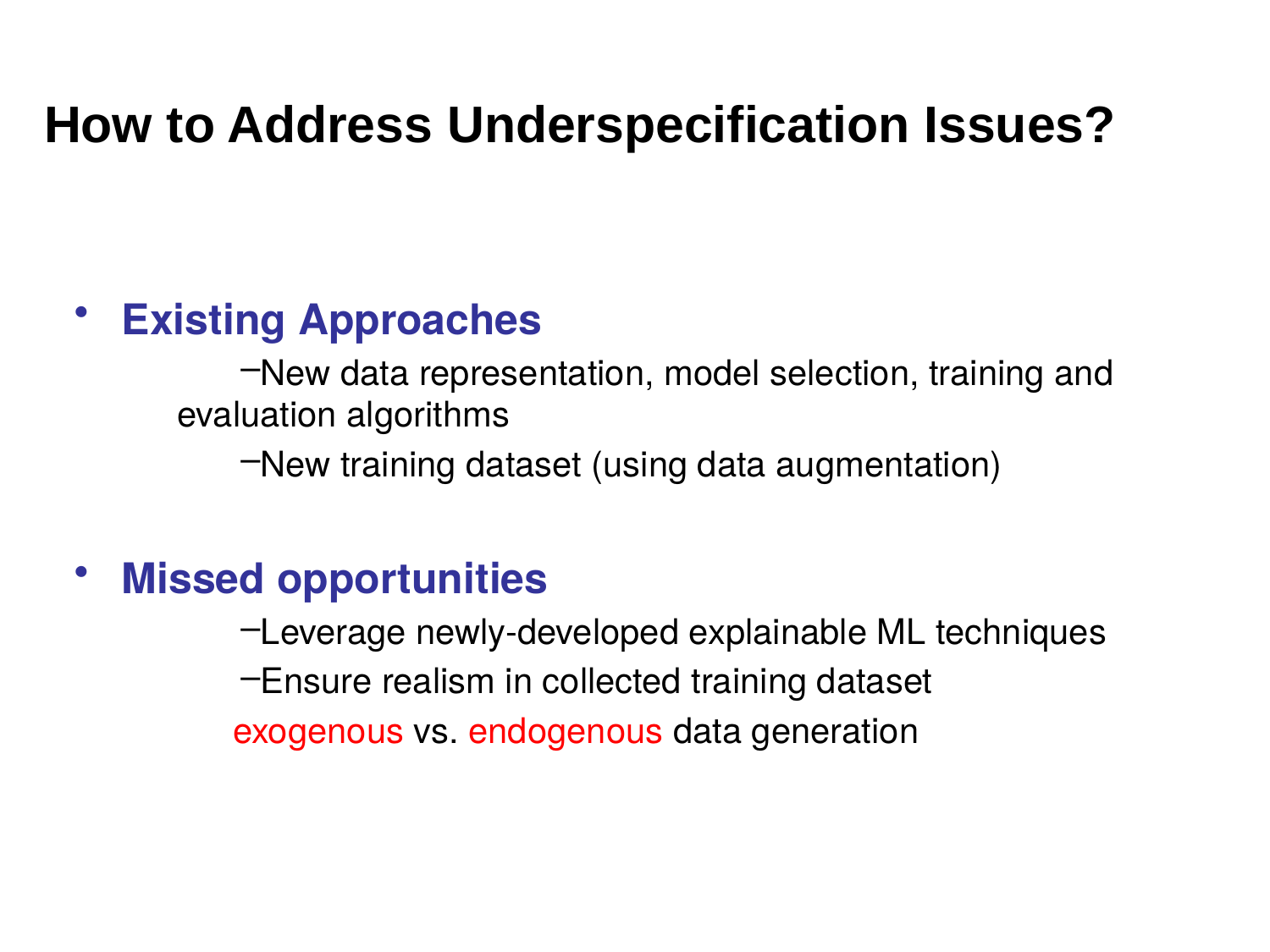

# How to Address Underspecification Issues?

Existing Approaches
New data representation, model selection, training and evaluation algorithms
New training dataset (using data augmentation)

Missed opportunities
Leverage newly-developed explainable ML techniques
Ensure realism in collected training dataset
exogenous vs. endogenous data generation